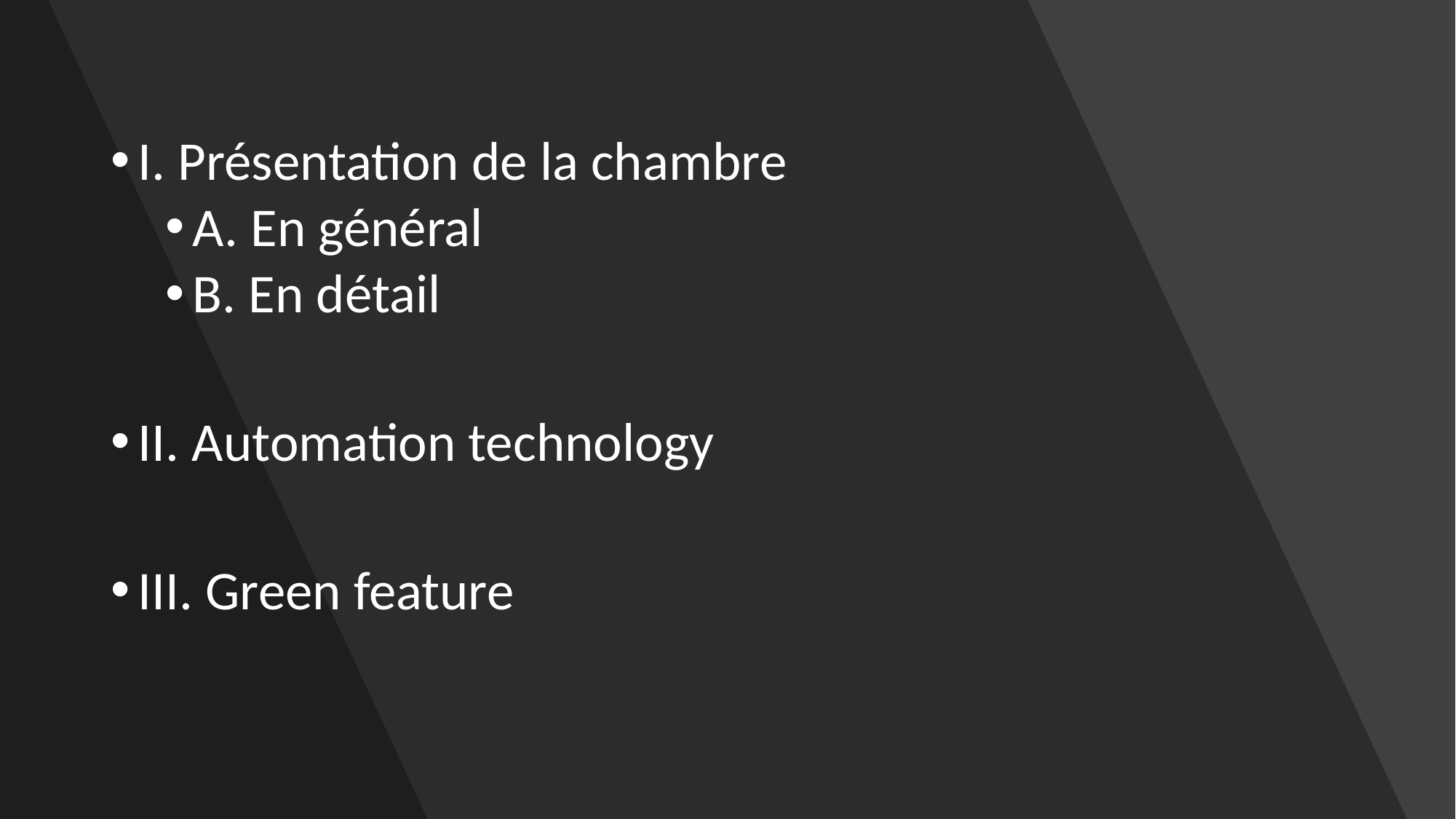

I. Présentation de la chambre
A. En général
B. En détail

II. Automation technology

III. Green feature